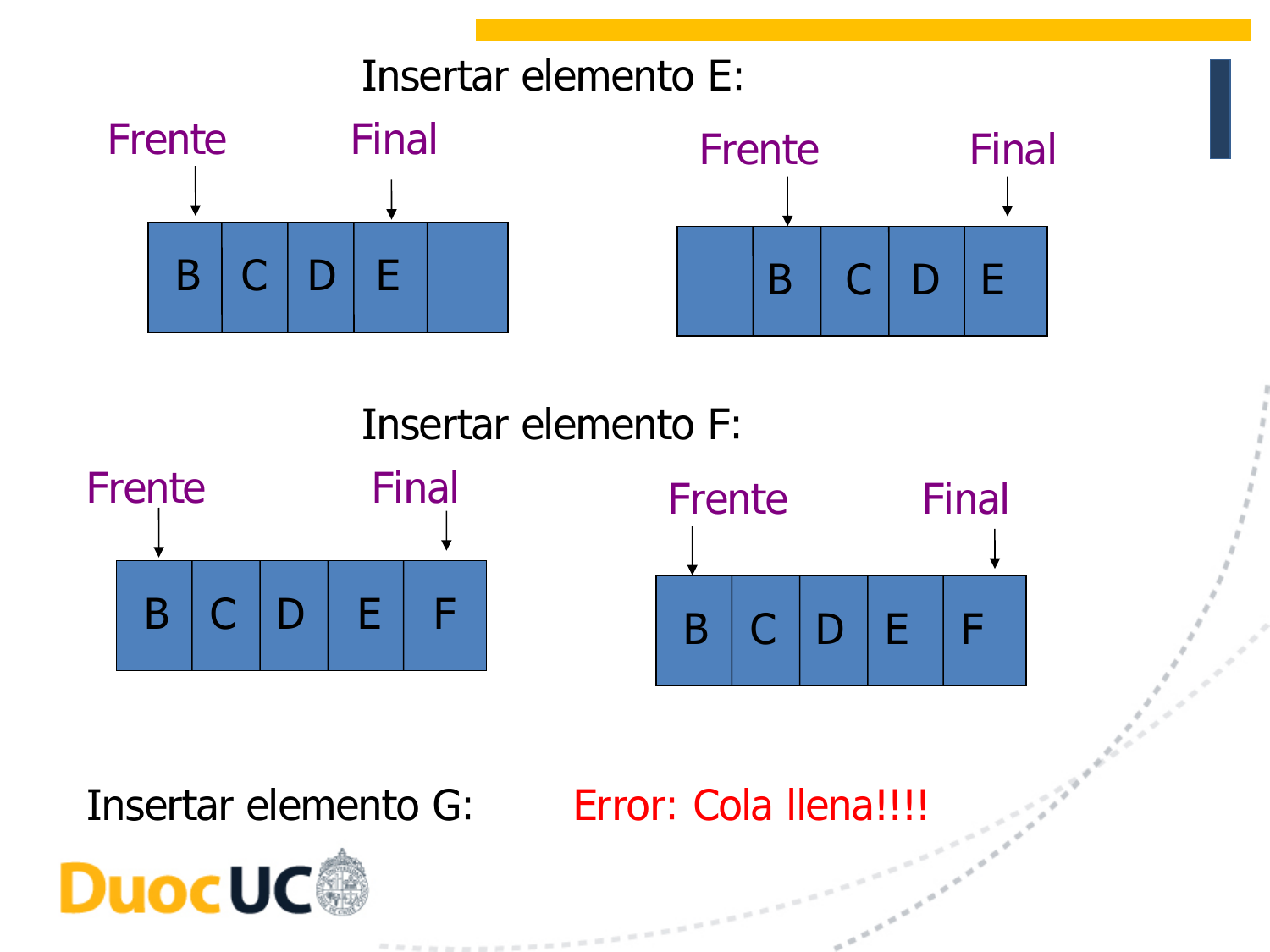

Insertar elemento E:
Frente
Final
Frente
Final

     B    C   D   E

B   C   D   E
Insertar elemento F:
Frente
Final
Frente
Final

B   C   D    E    F

B   C   D   E    F
Insertar elemento G:
Error: Cola llena!!!!